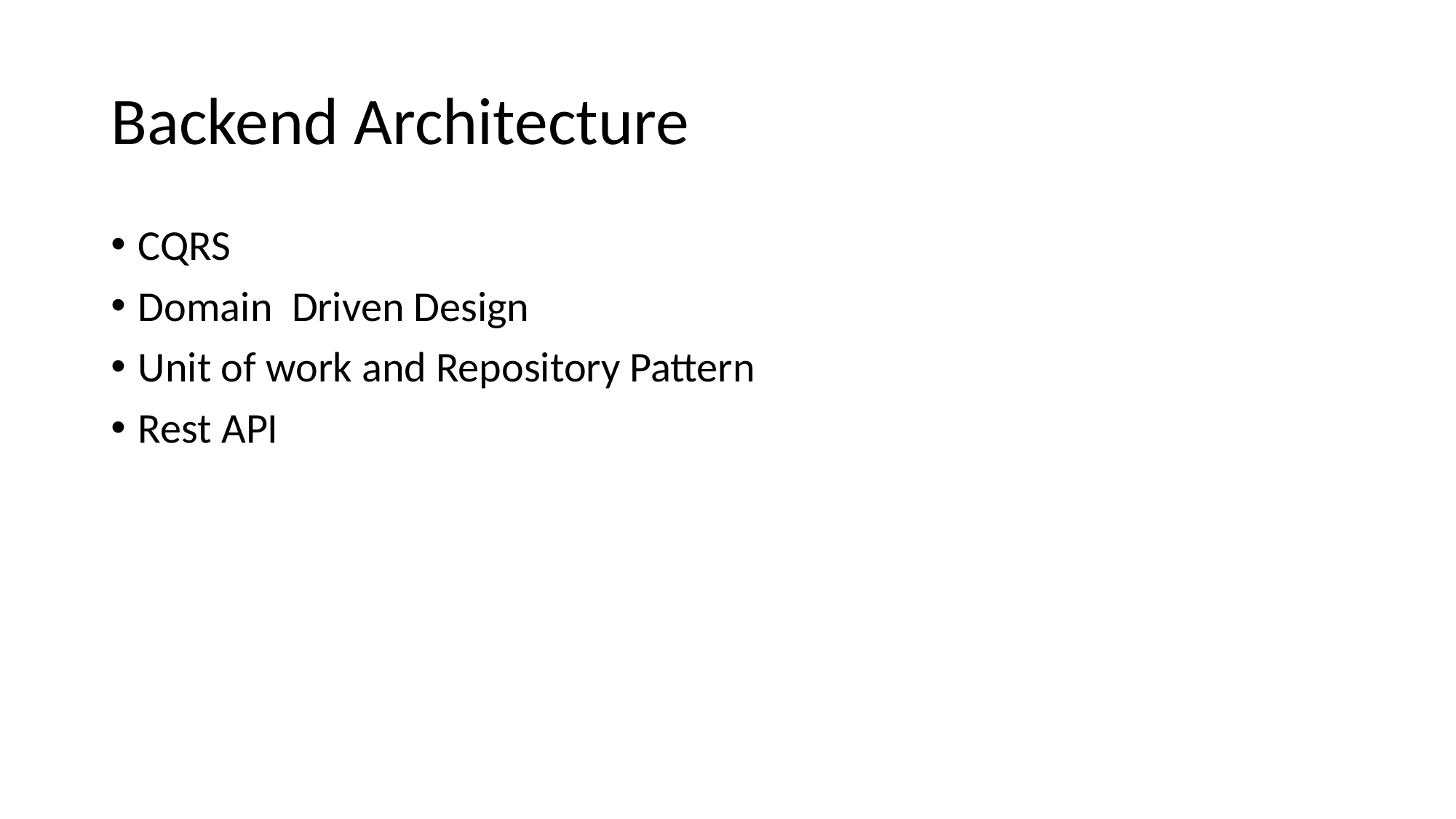

# Backend Architecture
CQRS
Domain  Driven Design
Unit of work and Repository Pattern
Rest API